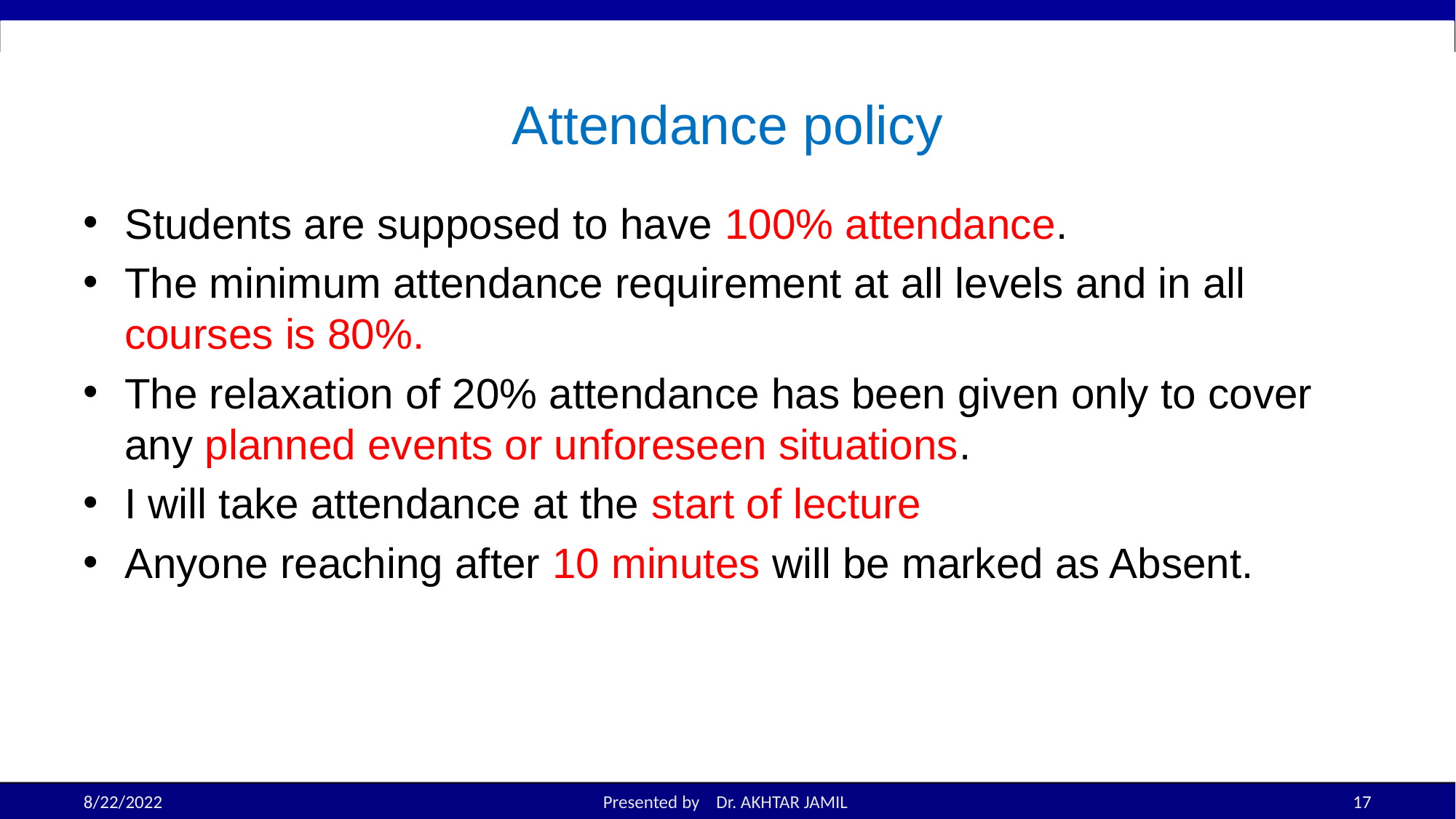

# Attendance policy
Students are supposed to have 100% attendance.
The minimum attendance requirement at all levels and in all courses is 80%.
The relaxation of 20% attendance has been given only to cover any planned events or unforeseen situations.
I will take attendance at the start of lecture
Anyone reaching after 10 minutes will be marked as Absent.

8/22/2022
Presented by    Dr. AKHTAR JAMIL
17